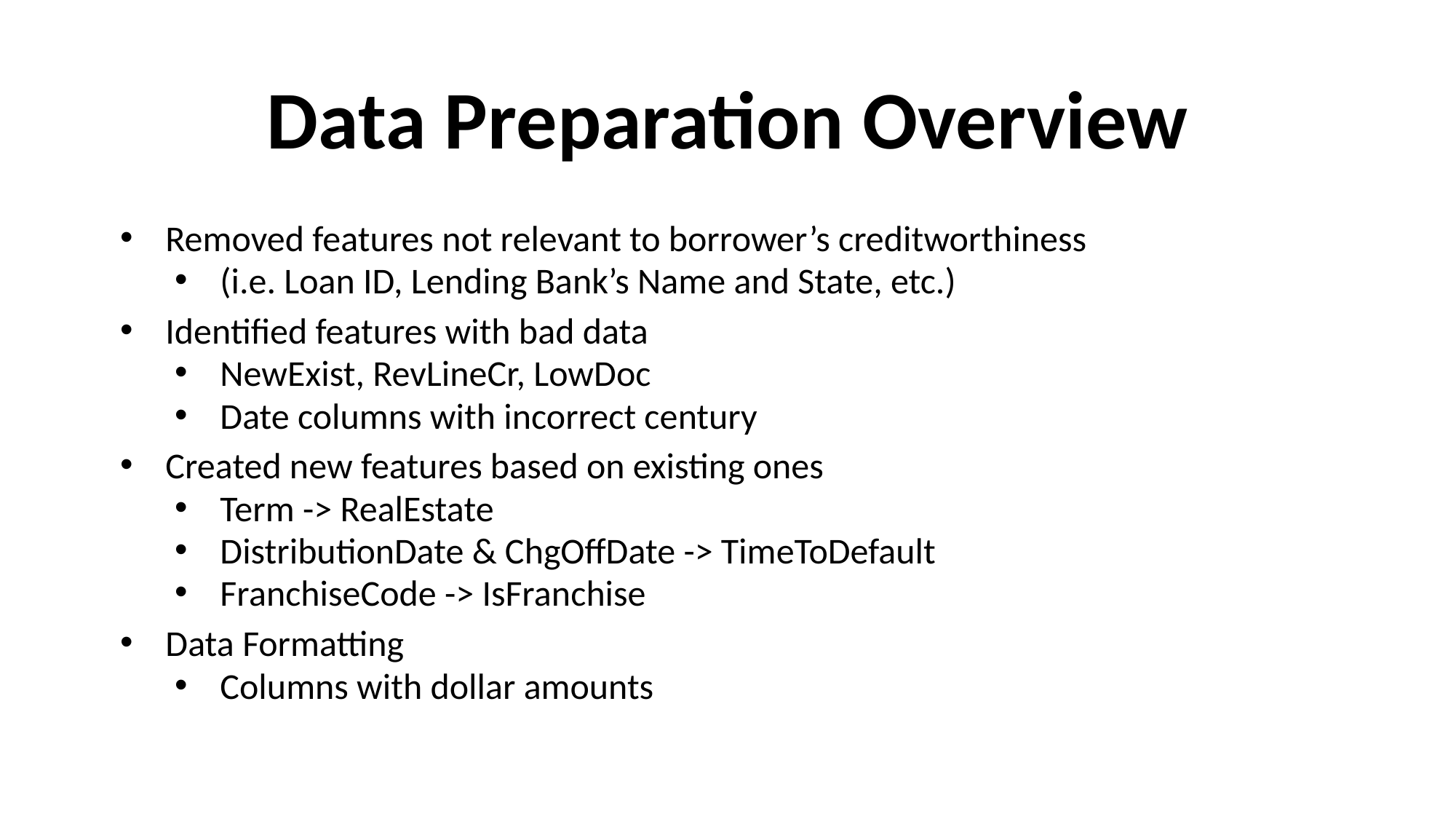

# Data Preparation Overview
Removed features not relevant to borrower’s creditworthiness
(i.e. Loan ID, Lending Bank’s Name and State, etc.)
Identified features with bad data
NewExist, RevLineCr, LowDoc
Date columns with incorrect century
Created new features based on existing ones
Term -> RealEstate
DistributionDate & ChgOffDate -> TimeToDefault
FranchiseCode -> IsFranchise
Data Formatting
Columns with dollar amounts